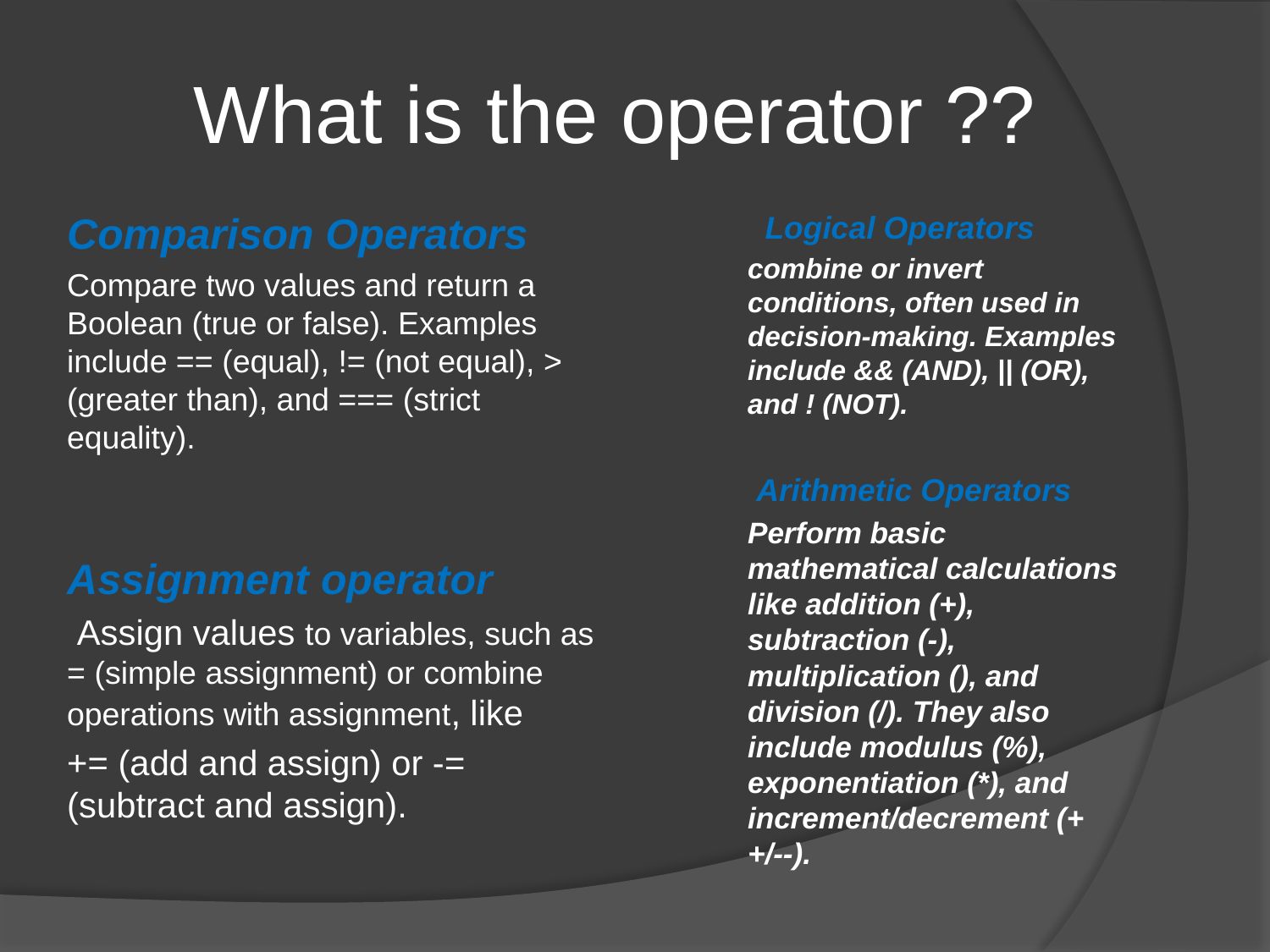

# What is the operator ??
Comparison Operators
Compare two values and return a Boolean (true or false). Examples include == (equal), != (not equal), > (greater than), and === (strict equality).

Assignment operator
 Assign values to variables, such as = (simple assignment) or combine operations with assignment, like
+= (add and assign) or -= (subtract and assign).
  Logical Operators
combine or invert conditions, often used in decision-making. Examples include && (AND), || (OR), and ! (NOT).

 Arithmetic Operators
Perform basic mathematical calculations like addition (+), subtraction (-), multiplication (), and division (/). They also include modulus (%), exponentiation (*), and increment/decrement (++/--).